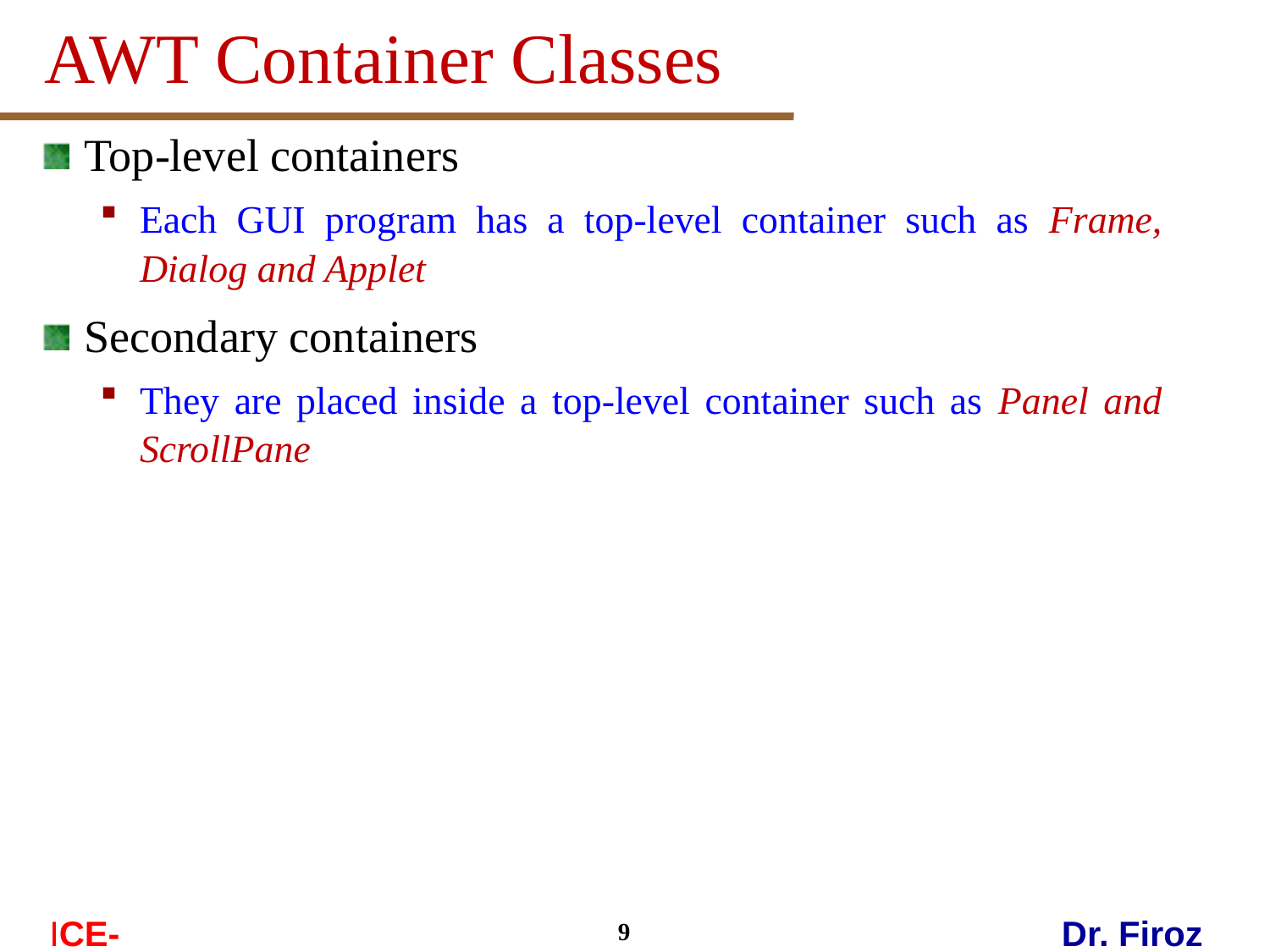

# AWT Container Classes
Top-level containers
Each GUI program has a top-level container such as Frame, Dialog and Applet
Secondary containers
They are placed inside a top-level container such as Panel and ScrollPane

9